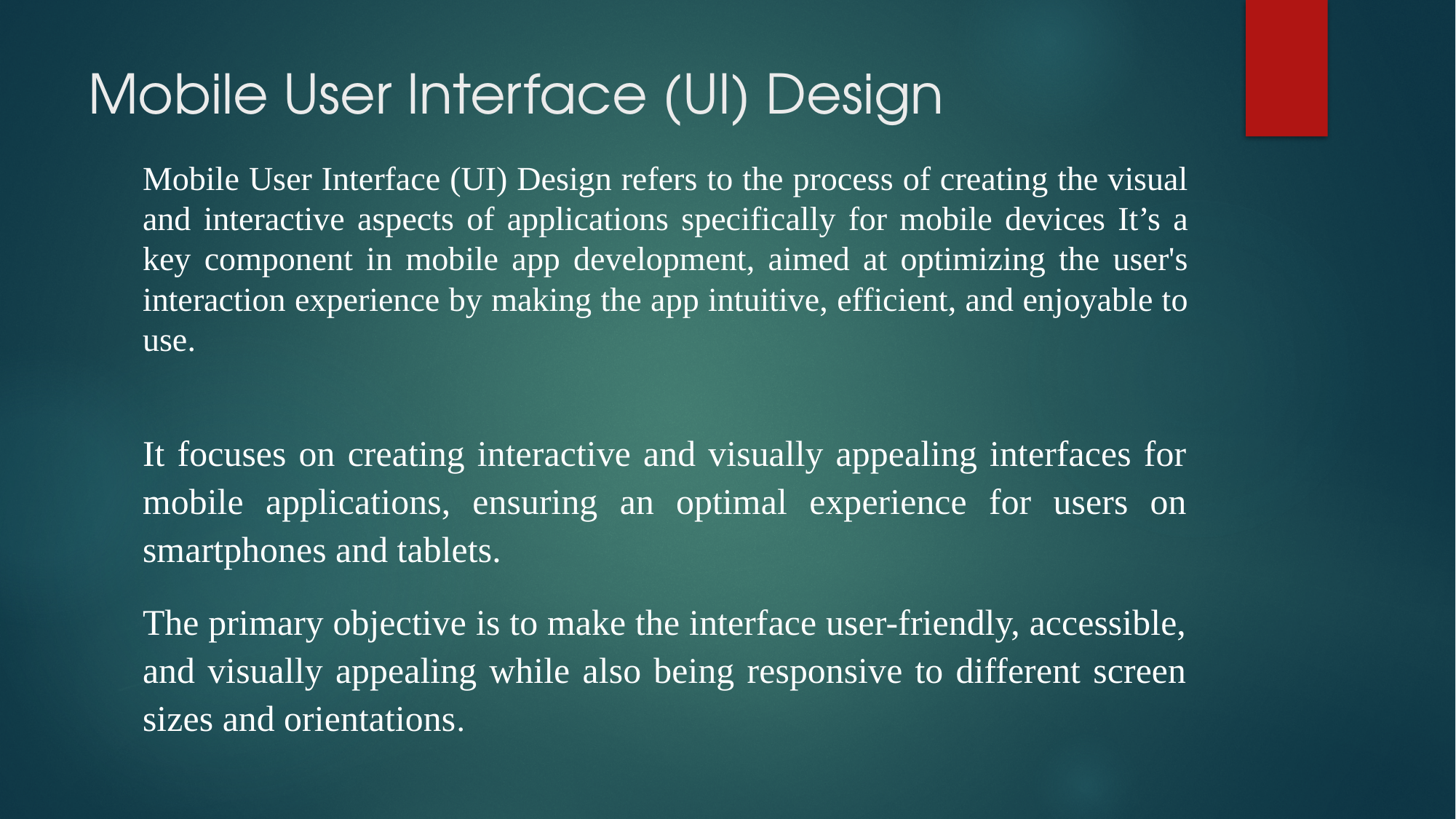

# Mobile User Interface (UI) Design
Mobile User Interface (UI) Design refers to the process of creating the visual and interactive aspects of applications specifically for mobile devices It’s a key component in mobile app development, aimed at optimizing the user's interaction experience by making the app intuitive, efficient, and enjoyable to use.

It focuses on creating interactive and visually appealing interfaces for mobile applications, ensuring an optimal experience for users on smartphones and tablets.
The primary objective is to make the interface user-friendly, accessible, and visually appealing while also being responsive to different screen sizes and orientations.